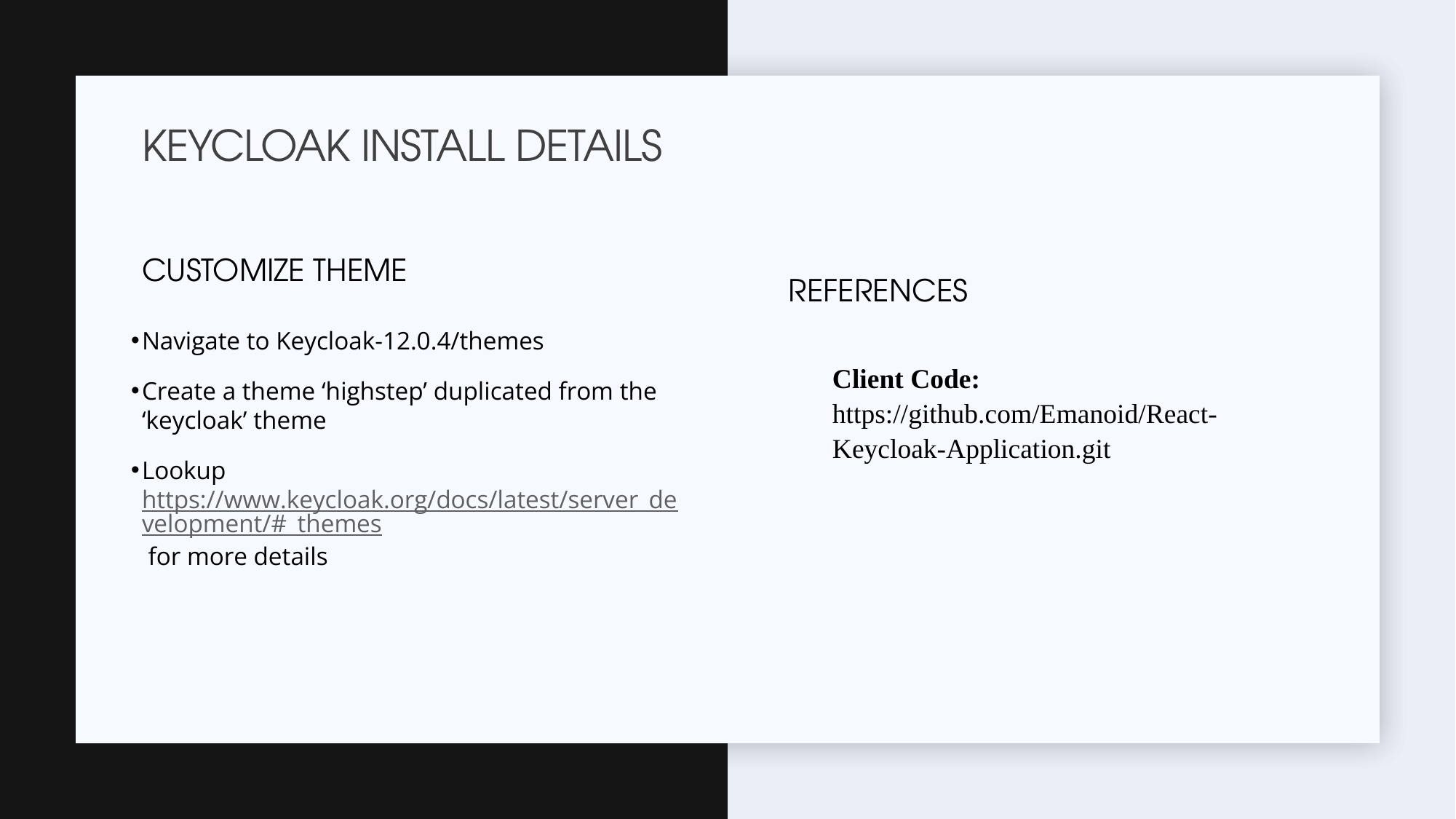

# Keycloak install details
Customize theme
References
Navigate to Keycloak-12.0.4/themes
Create a theme ‘highstep’ duplicated from the ‘keycloak’ theme
Lookup https://www.keycloak.org/docs/latest/server_development/#_themes for more details

Client Code: https://github.com/Emanoid/React-Keycloak-Application.git